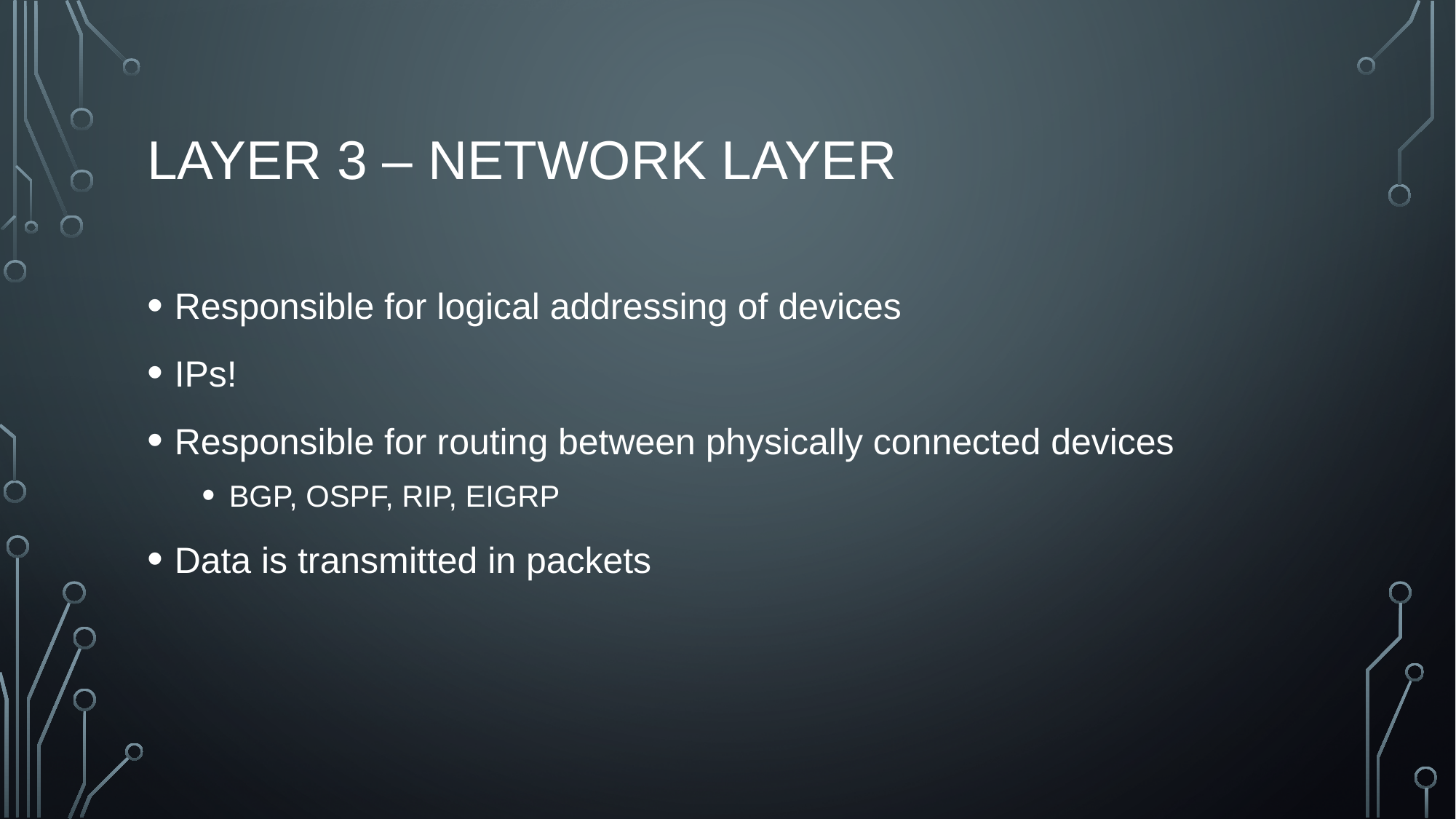

# Layer 3 – Network Layer
Responsible for logical addressing of devices
IPs!
Responsible for routing between physically connected devices
BGP, OSPF, RIP, EIGRP
Data is transmitted in packets